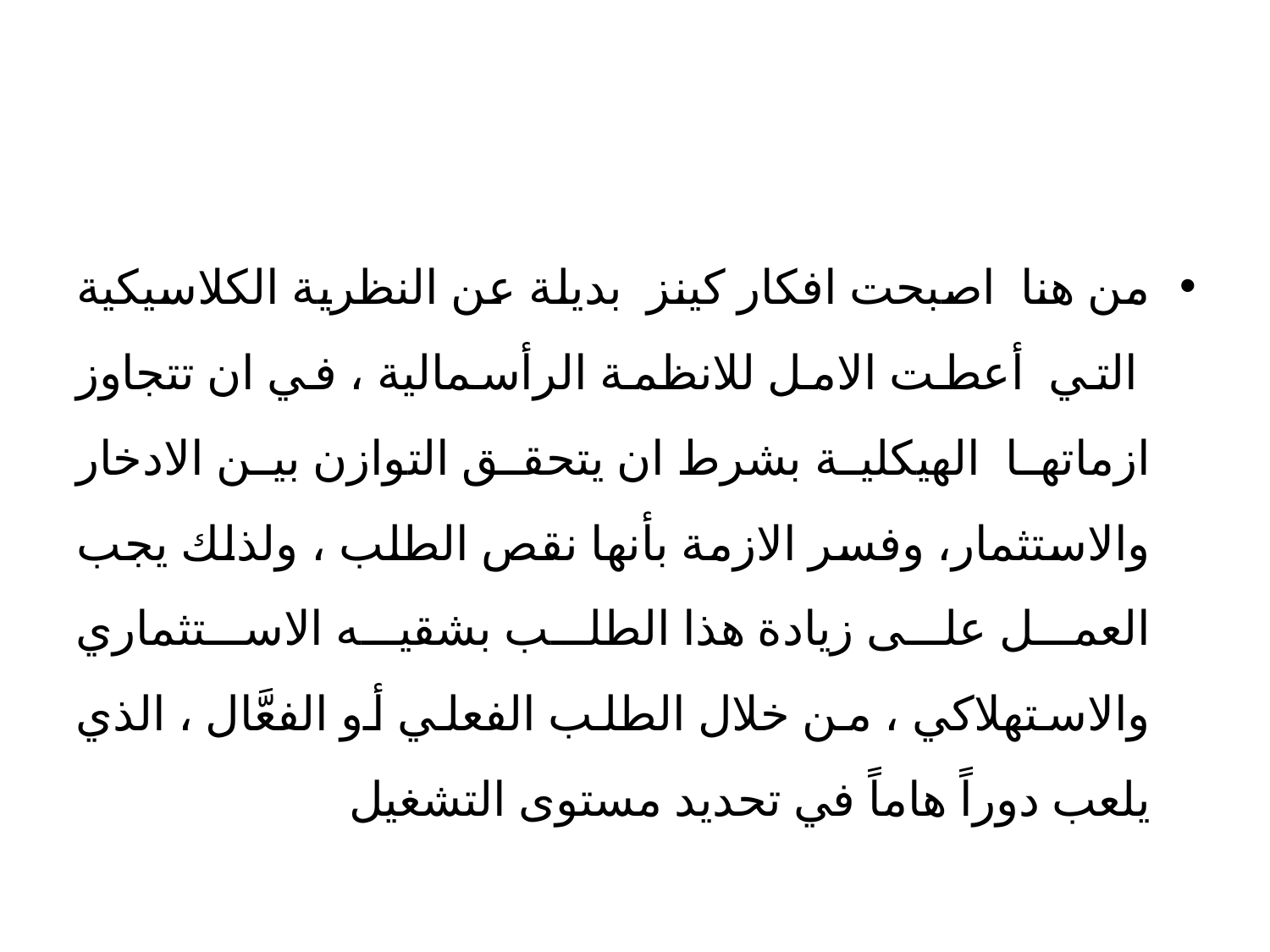

#
من هنا  اصبحت افكار كينز  بديلة عن النظرية الكلاسيكية  التي  أعطت الامل للانظمة الرأسمالية ، في ان تتجاوز ازماتها  الهيكلية بشرط ان يتحقق التوازن بين الادخار والاستثمار، وفسر الازمة بأنها نقص الطلب ، ولذلك يجب العمل على زيادة هذا الطلب بشقيه الاستثماري والاستهلاكي ، من خلال الطلب الفعلي أو الفعَّال ، الذي يلعب دوراً هاماً في تحديد مستوى التشغيل